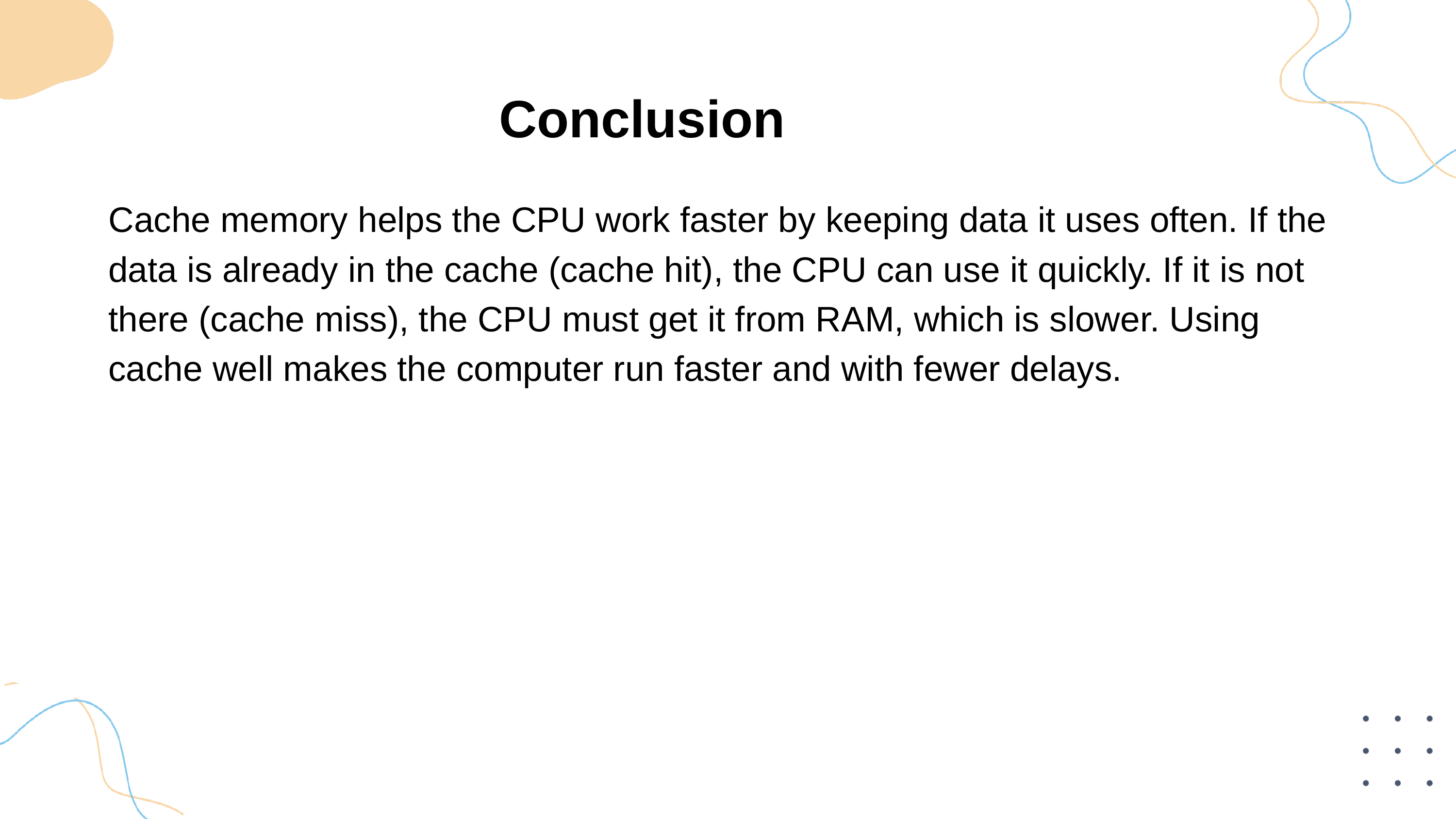

Conclusion
Cache memory helps the CPU work faster by keeping data it uses often. If the data is already in the cache (cache hit), the CPU can use it quickly. If it is not there (cache miss), the CPU must get it from RAM, which is slower. Using cache well makes the computer run faster and with fewer delays.